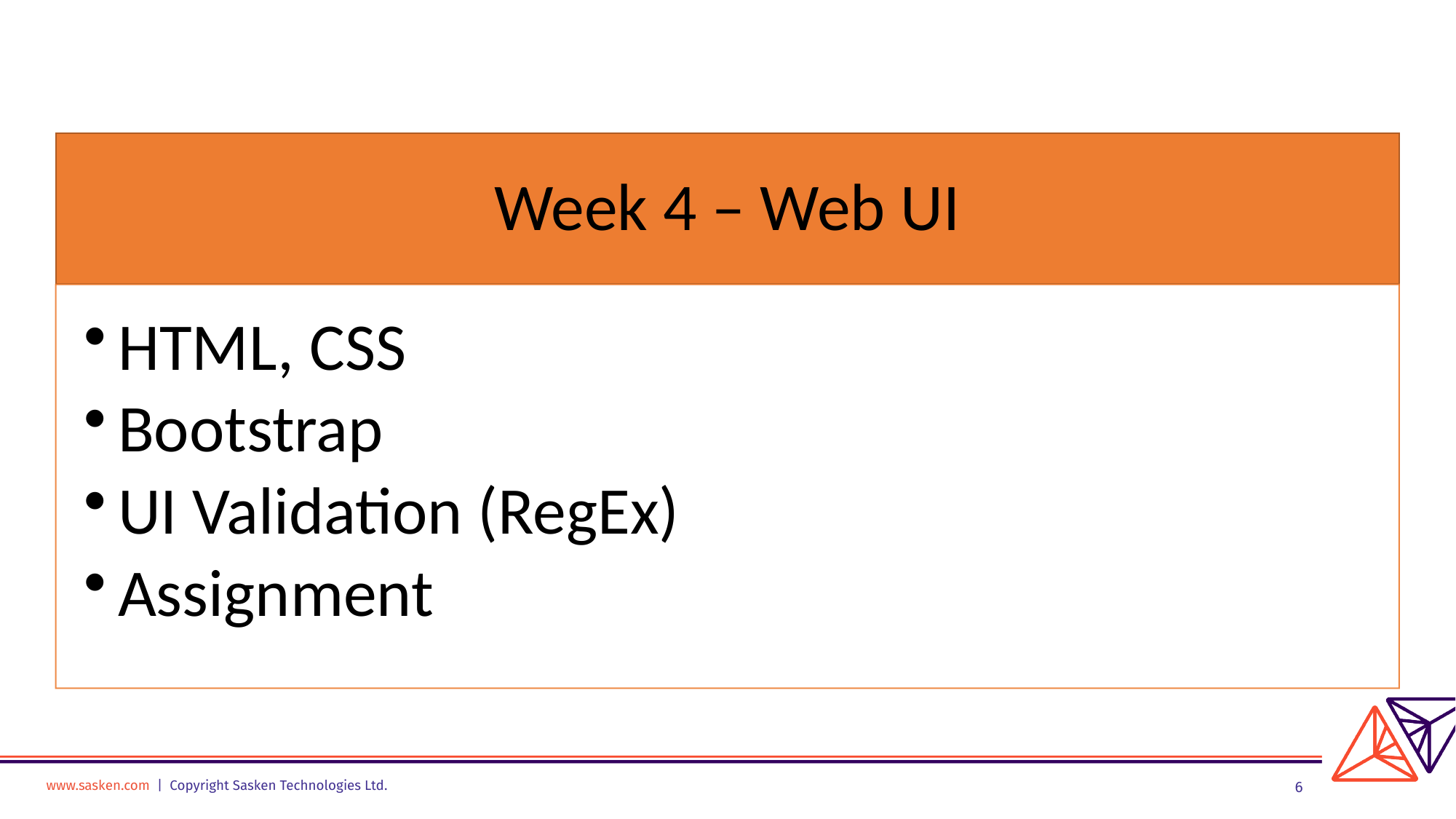

#
Week 4 – Web UI
HTML, CSS
Bootstrap
UI Validation (RegEx)
Assignment
Teams